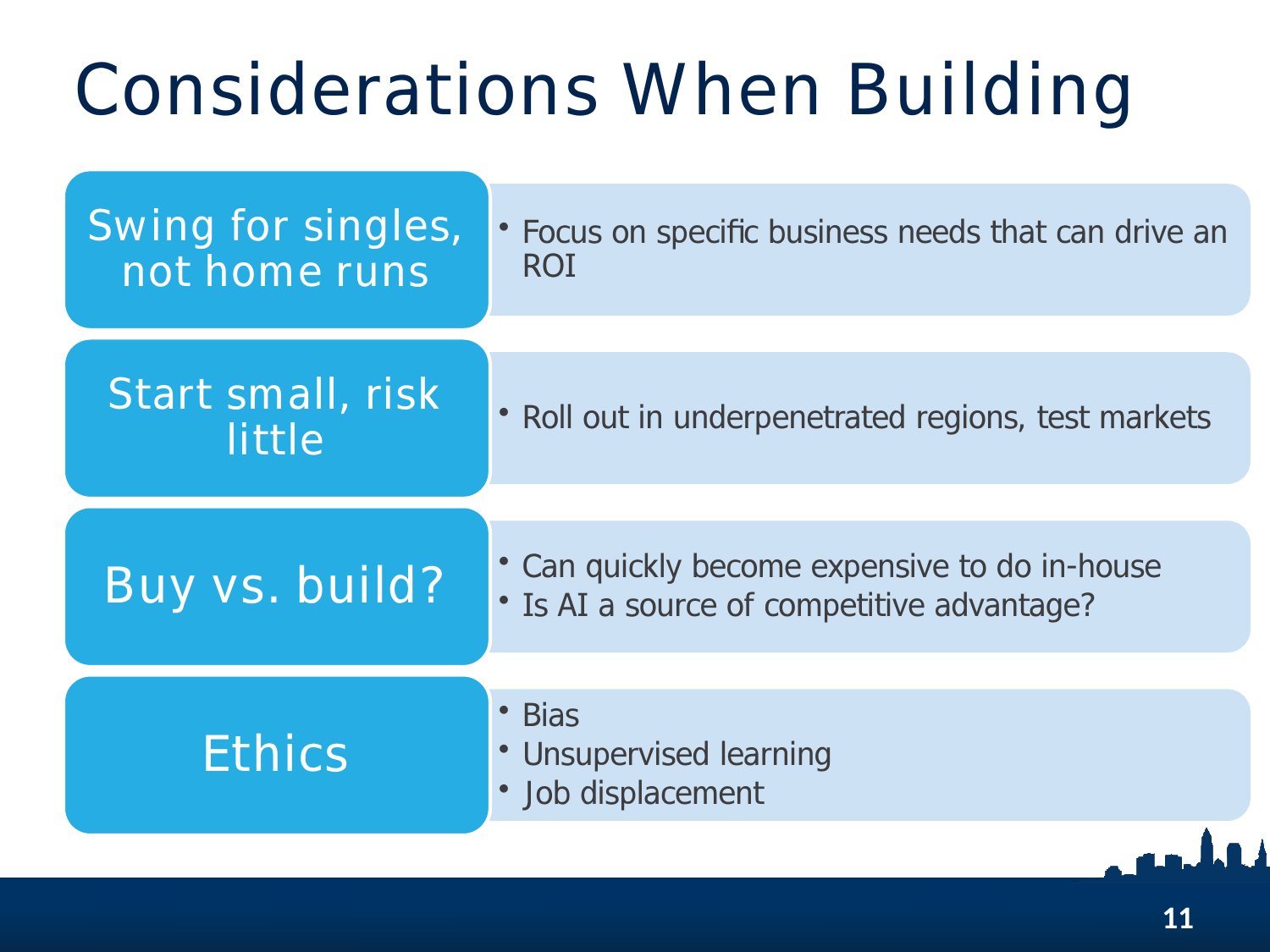

# Considerations When Building
Swing for singles, not home runs
Focus on specific business needs that can drive an ROI
Start small, risk little
Roll out in underpenetrated regions, test markets
Buy vs. build?
Can quickly become expensive to do in-house
Is AI a source of competitive advantage?
Ethics
Bias
Unsupervised learning
Job displacement
11